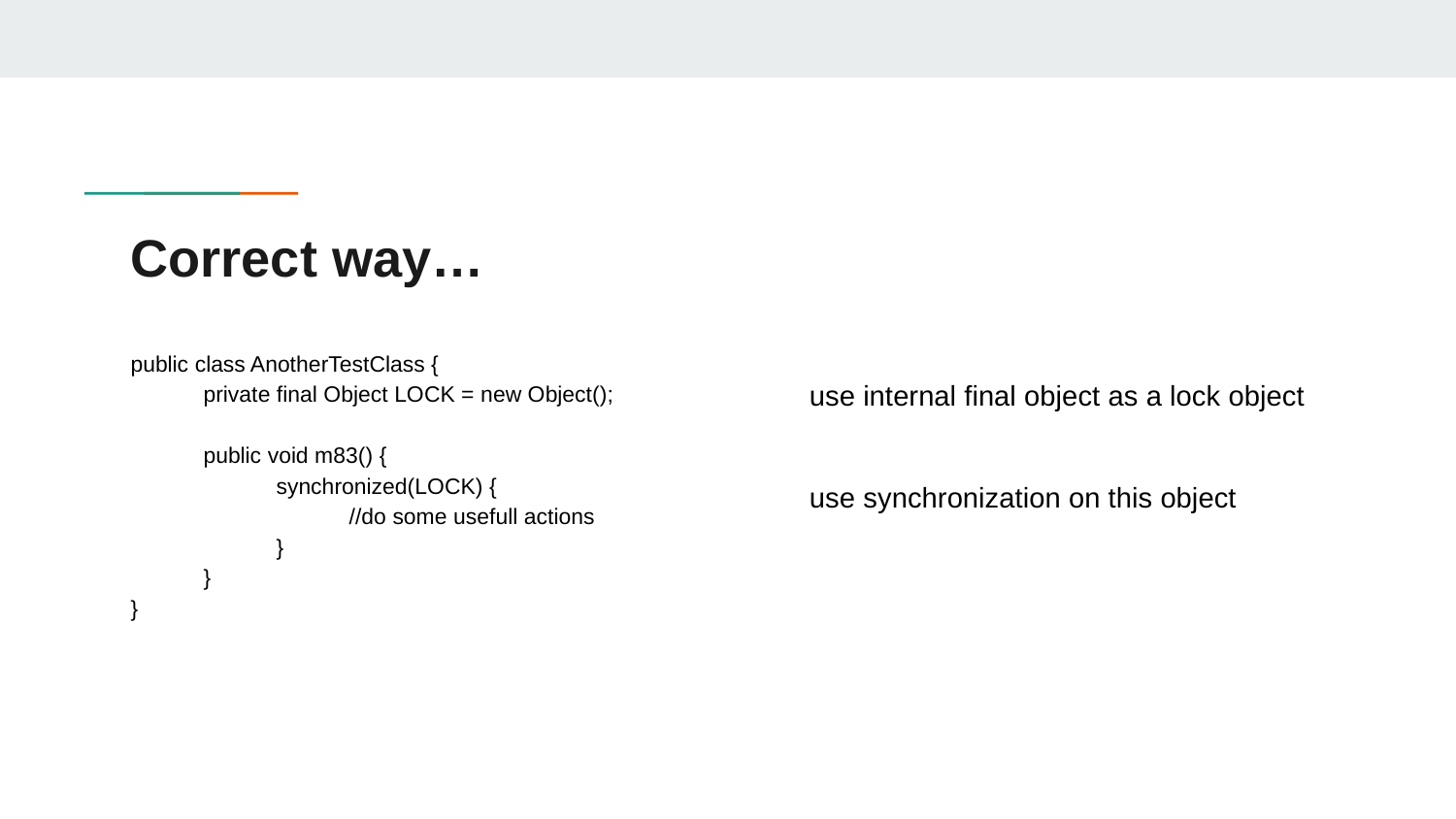

# Correct way…

use internal final object as a lock object

use synchronization on this object
public class AnotherTestClass {
private final Object LOCK = new Object();

public void m83() {
synchronized(LOCK) {
//do some usefull actions
}
}
}